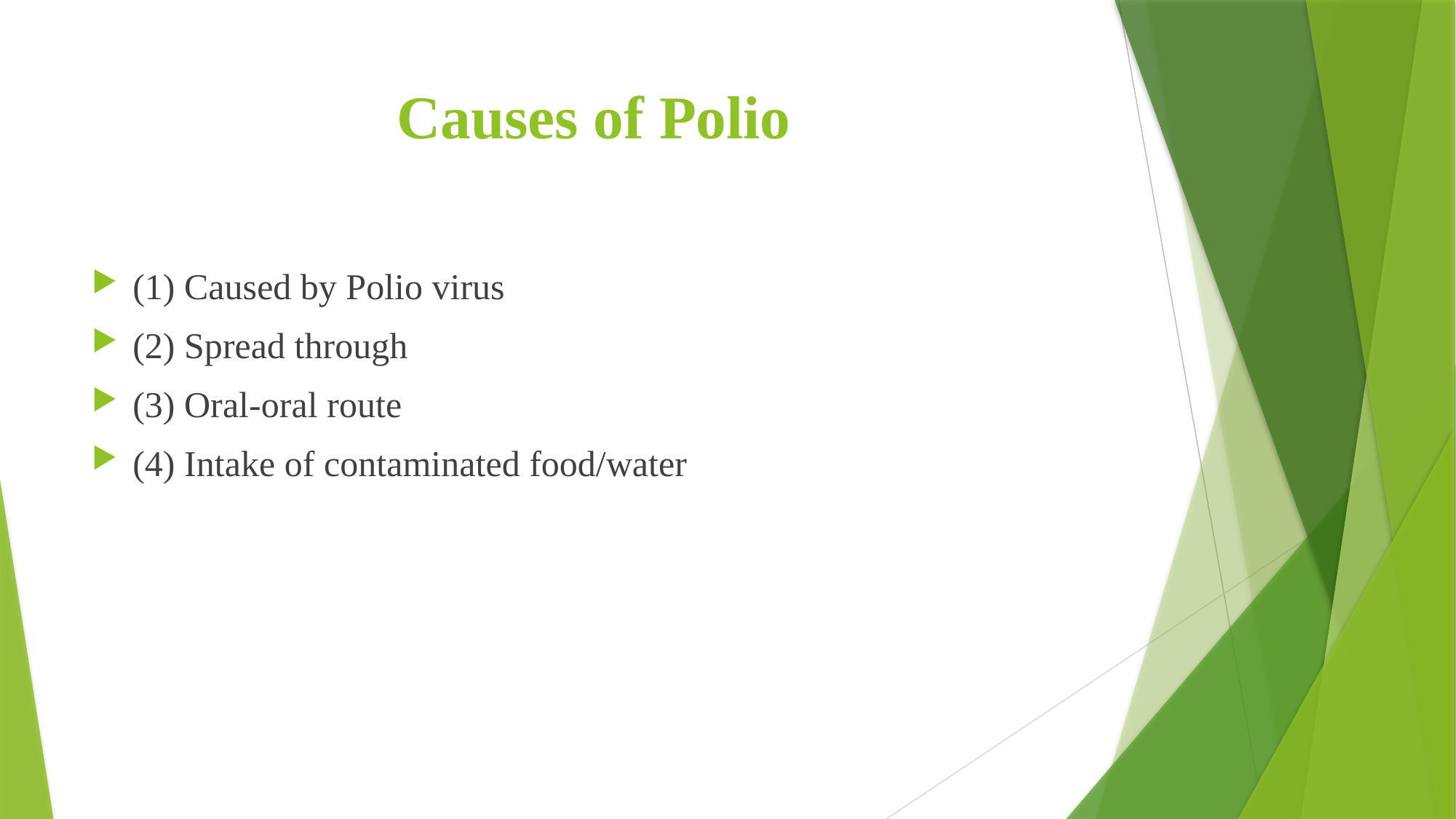

# Causes of Polio
(1) Caused by Polio virus
(2) Spread through
(3) Oral-oral route
(4) Intake of contaminated food/water